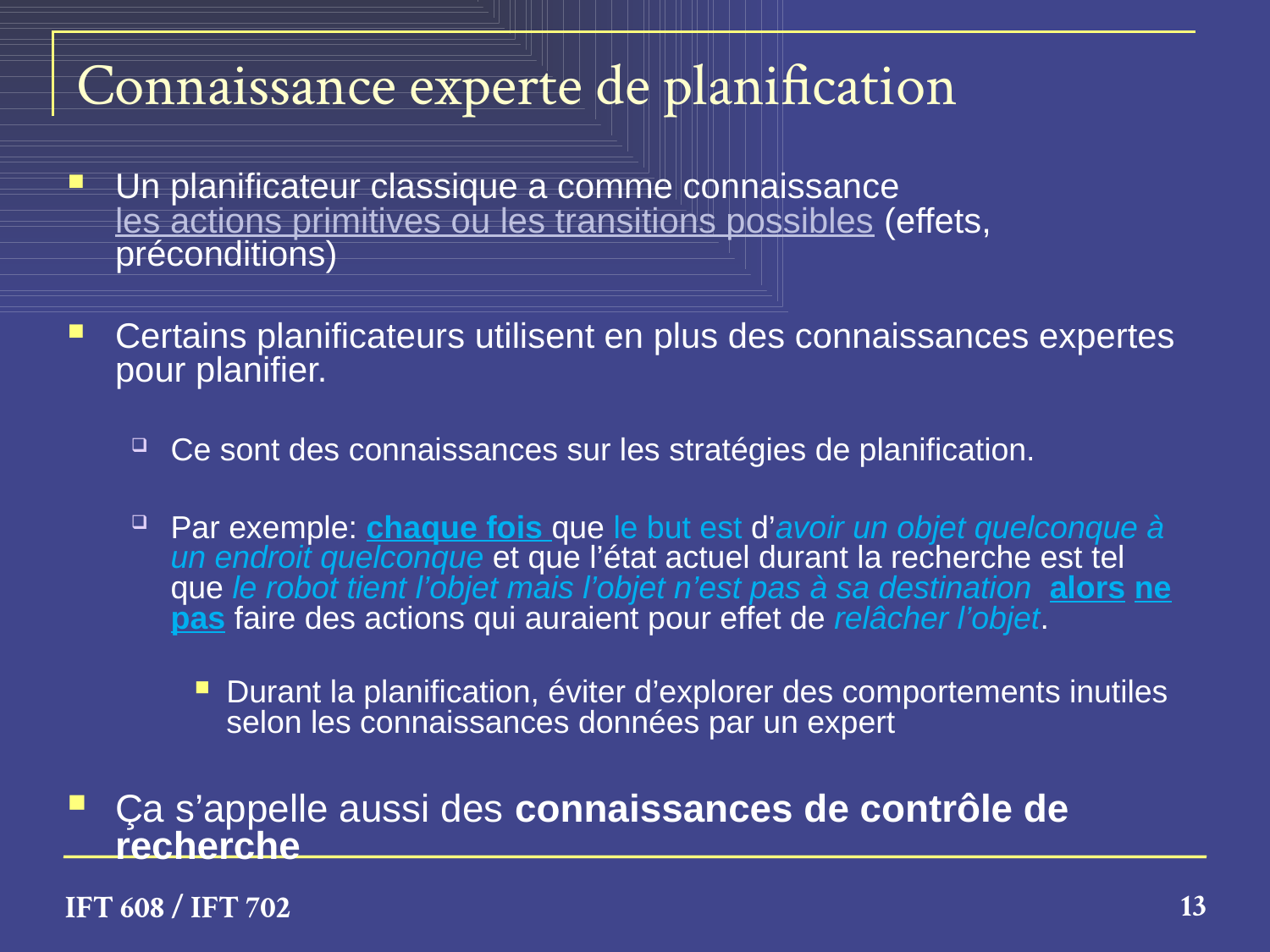

# Connaissance experte de planification

Un planificateur classique a comme connaissance les actions primitives ou les transitions possibles (effets, préconditions)

Certains planificateurs utilisent en plus des connaissances expertes pour planifier.

Ce sont des connaissances sur les stratégies de planification.

Par exemple: chaque fois que le but est d’avoir un objet quelconque à un endroit quelconque et que l’état actuel durant la recherche est tel que le robot tient l’objet mais l’objet n’est pas à sa destination  alors ne pas faire des actions qui auraient pour effet de relâcher l’objet.

Durant la planification, éviter d’explorer des comportements inutiles selon les connaissances données par un expert

Ça s’appelle aussi des connaissances de contrôle de recherche